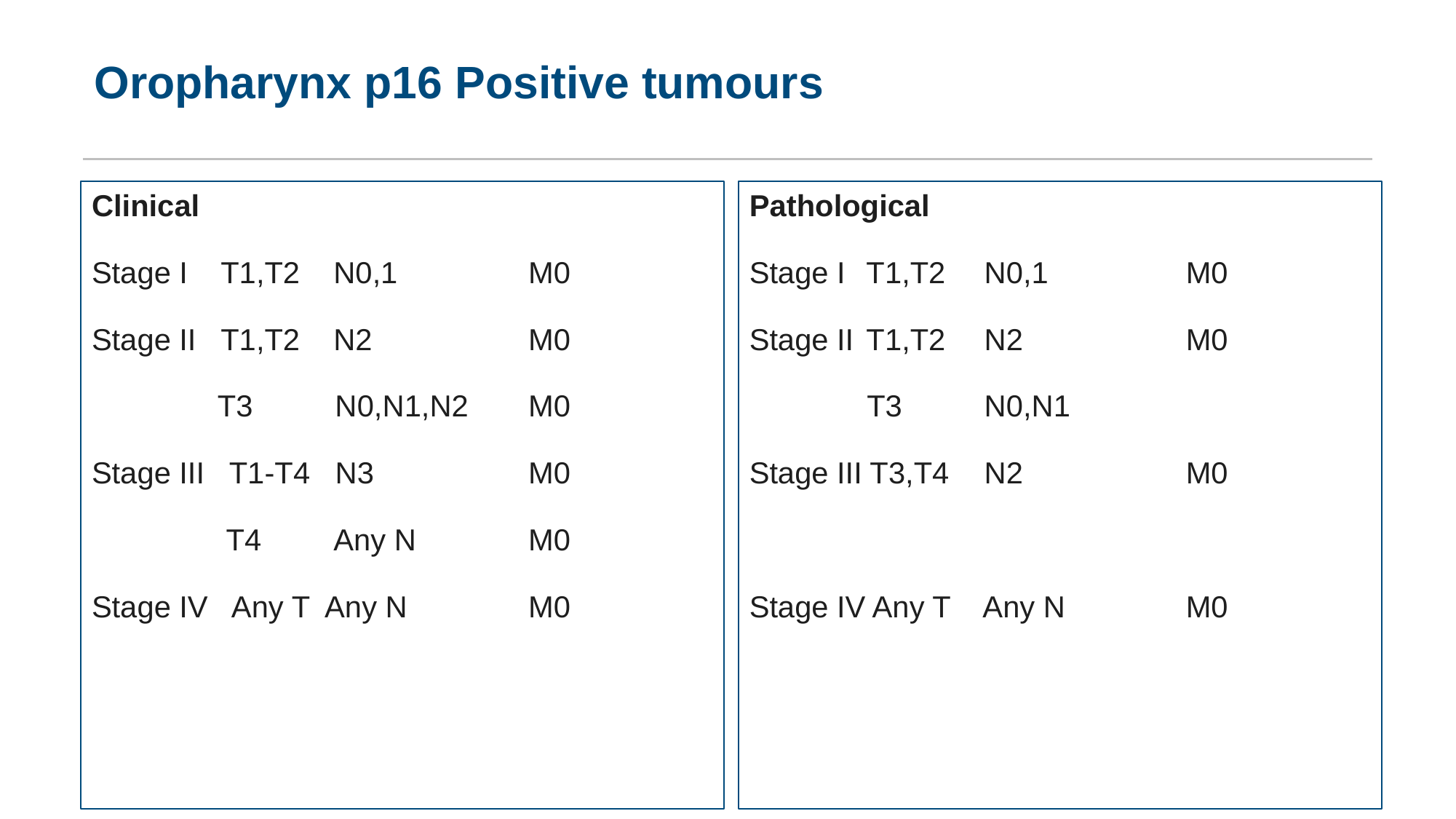

# Oropharynx p16 Positive tumours
Clinical
Stage I    T1,T2    N0,1		M0
Stage II   T1,T2    N2		M0
	  T3	   N0,N1,N2	M0
Stage III   T1-T4   N3		M0
	   T4	   Any N		M0
Stage IV   Any T  Any N		M0

Pathological
Stage I	 T1,T2	  N0,1		M0
Stage II	 T1,T2	  N2		M0
	 T3	  N0,N1
Stage III T3,T4	  N2		M0

Stage IV Any T	  Any N		M0